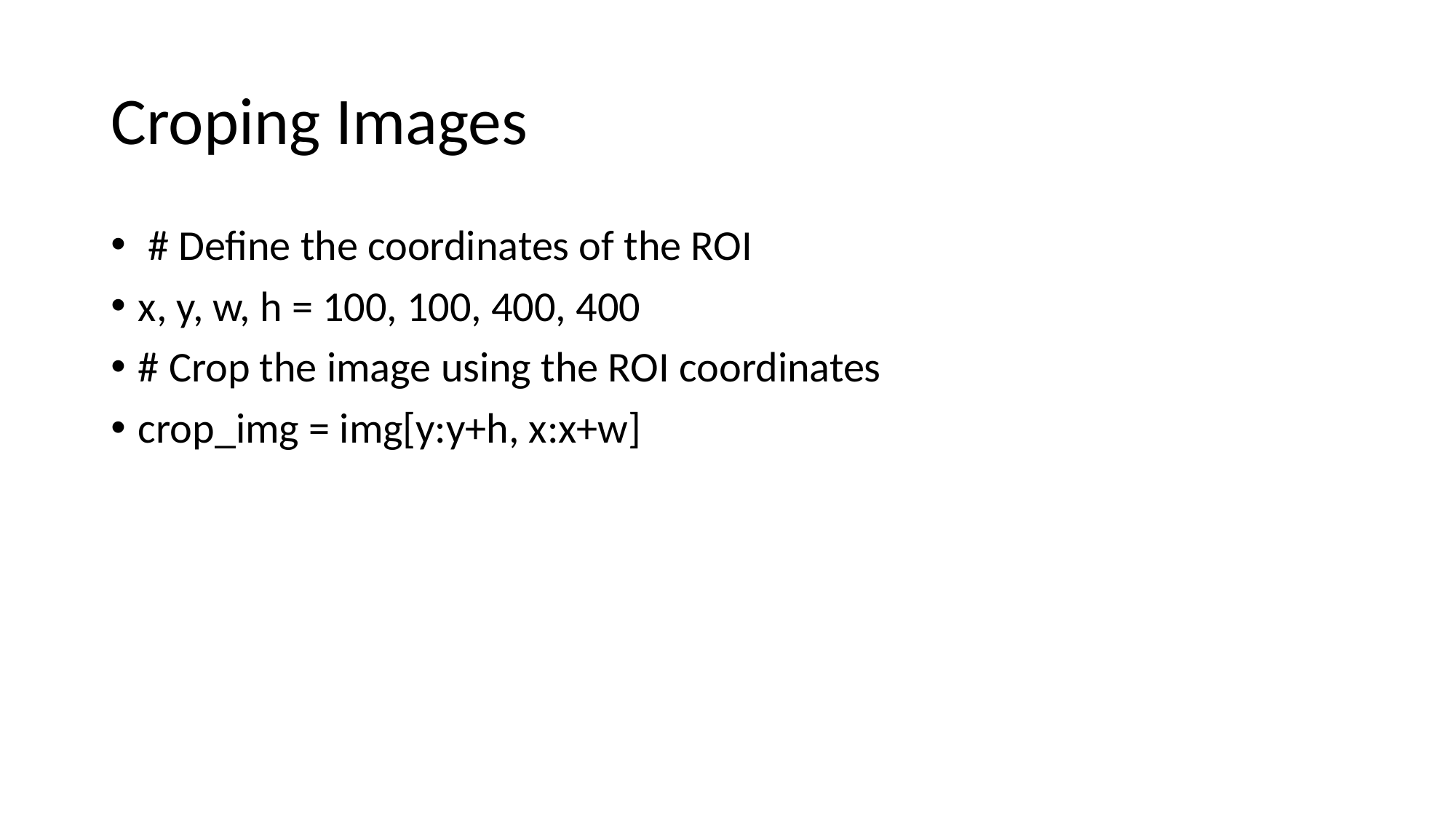

# Croping Images
 # Define the coordinates of the ROI
x, y, w, h = 100, 100, 400, 400
# Crop the image using the ROI coordinates
crop_img = img[y:y+h, x:x+w]